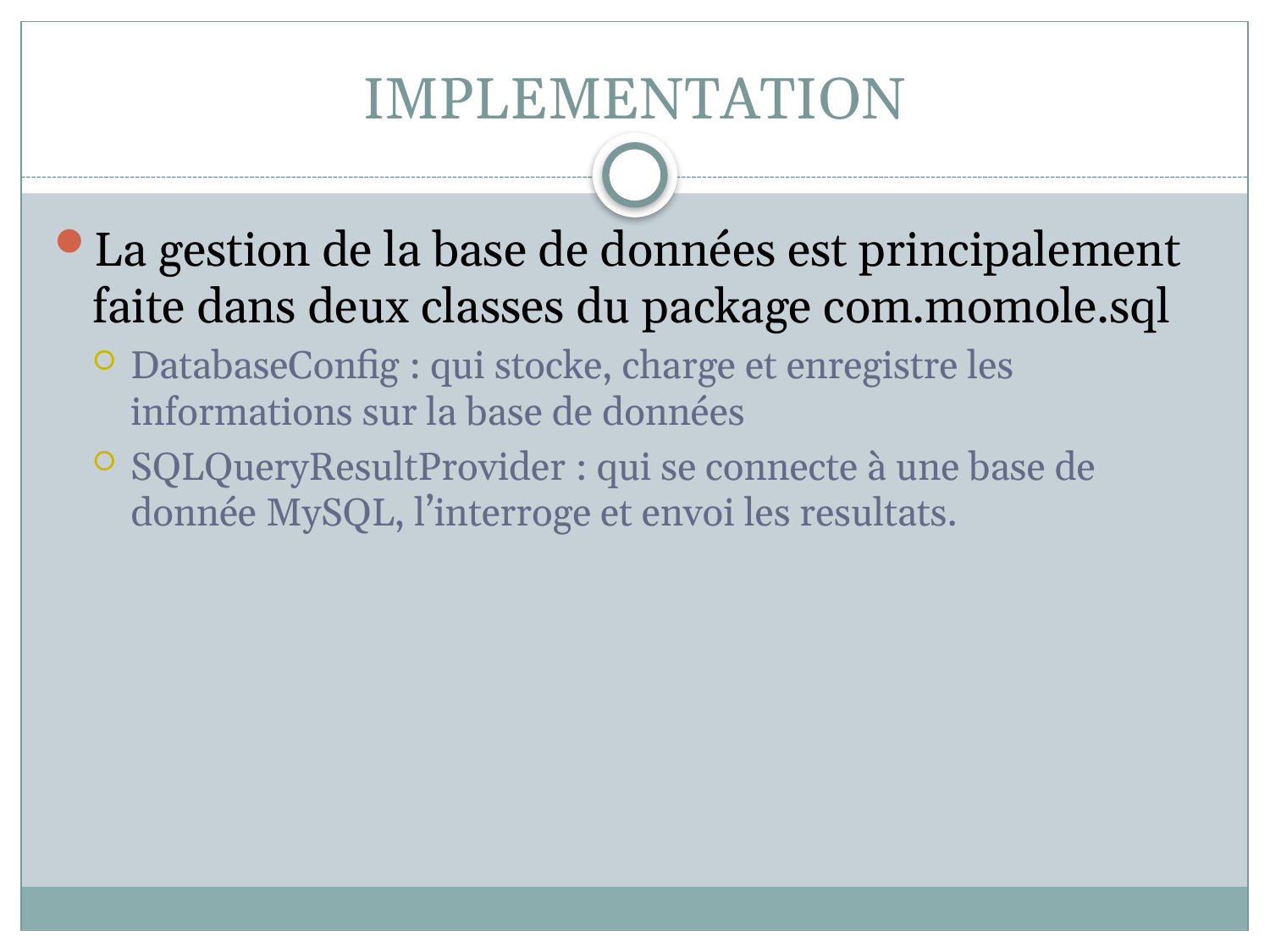

# IMPLEMENTATION
La gestion de la base de données est principalement faite dans deux classes du package com.momole.sql
DatabaseConfig : qui stocke, charge et enregistre les informations sur la base de données
SQLQueryResultProvider : qui se connecte à une base de donnée MySQL, l’interroge et envoi les resultats.